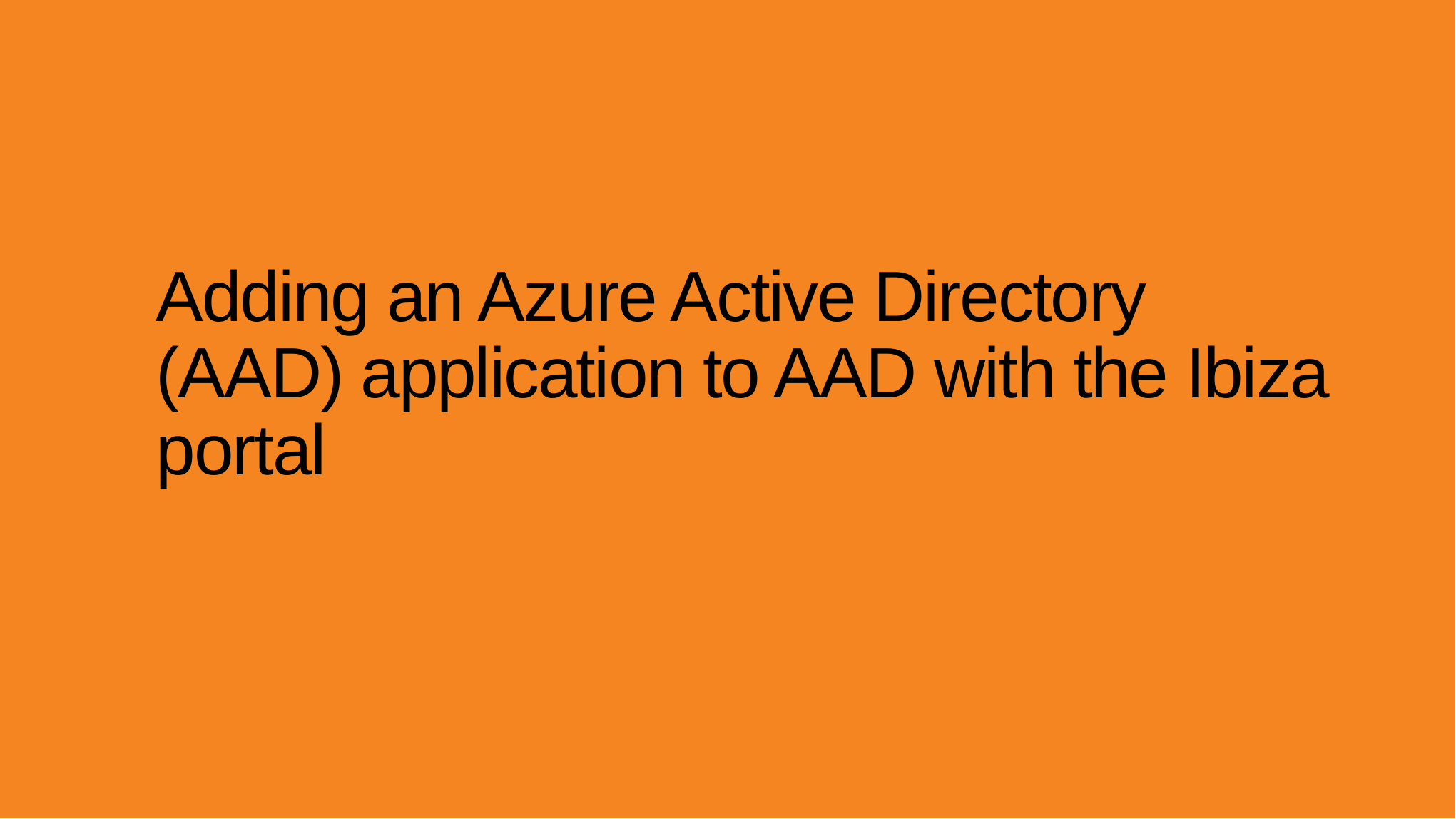

# Adding an Azure Active Directory (AAD) application to AAD with the Ibiza portal